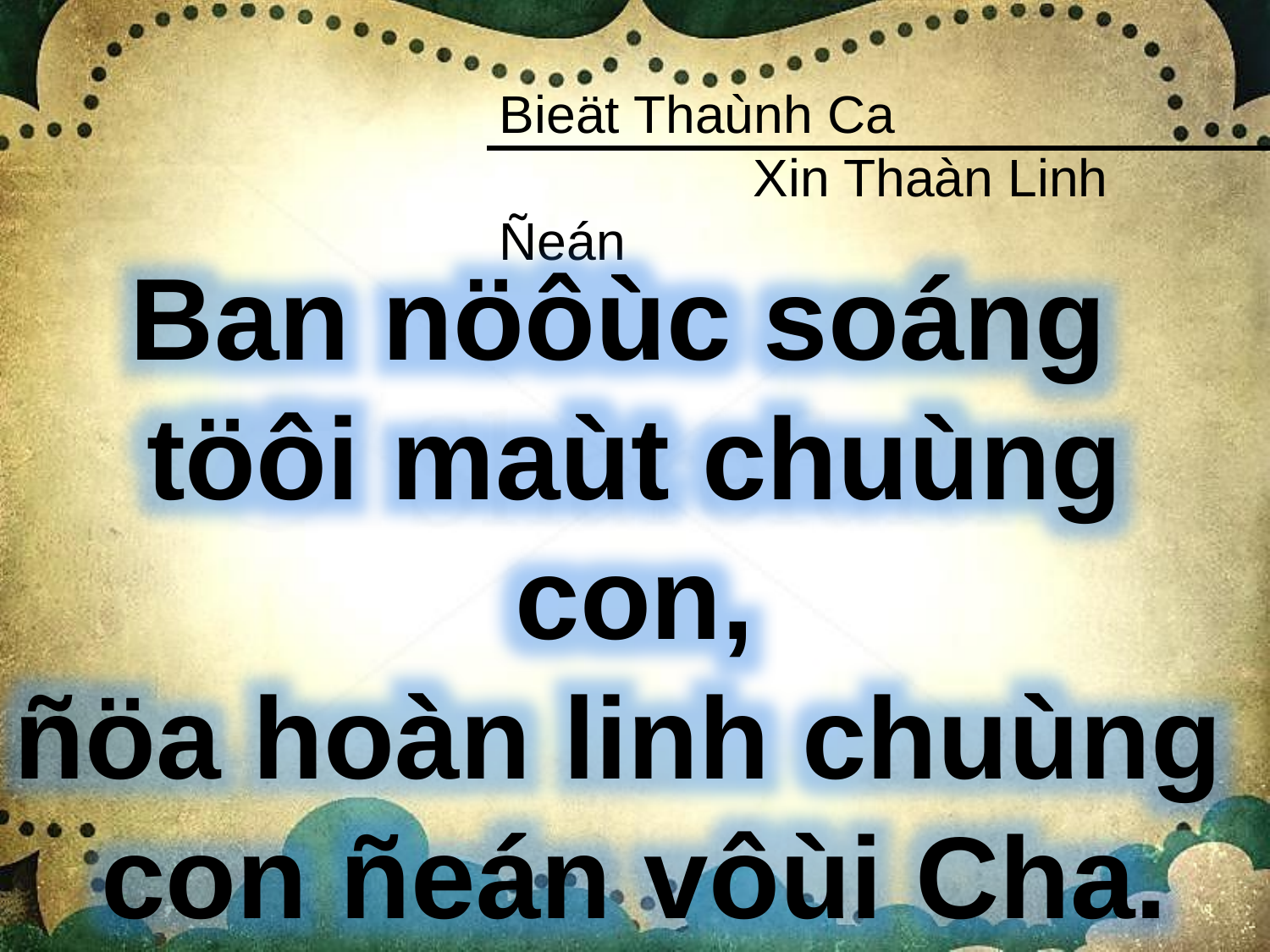

Bieät Thaùnh Ca
		Xin Thaàn Linh Ñeán
Ban nöôùc soáng
töôi maùt chuùng con,
ñöa hoàn linh chuùng
con ñeán vôùi Cha.